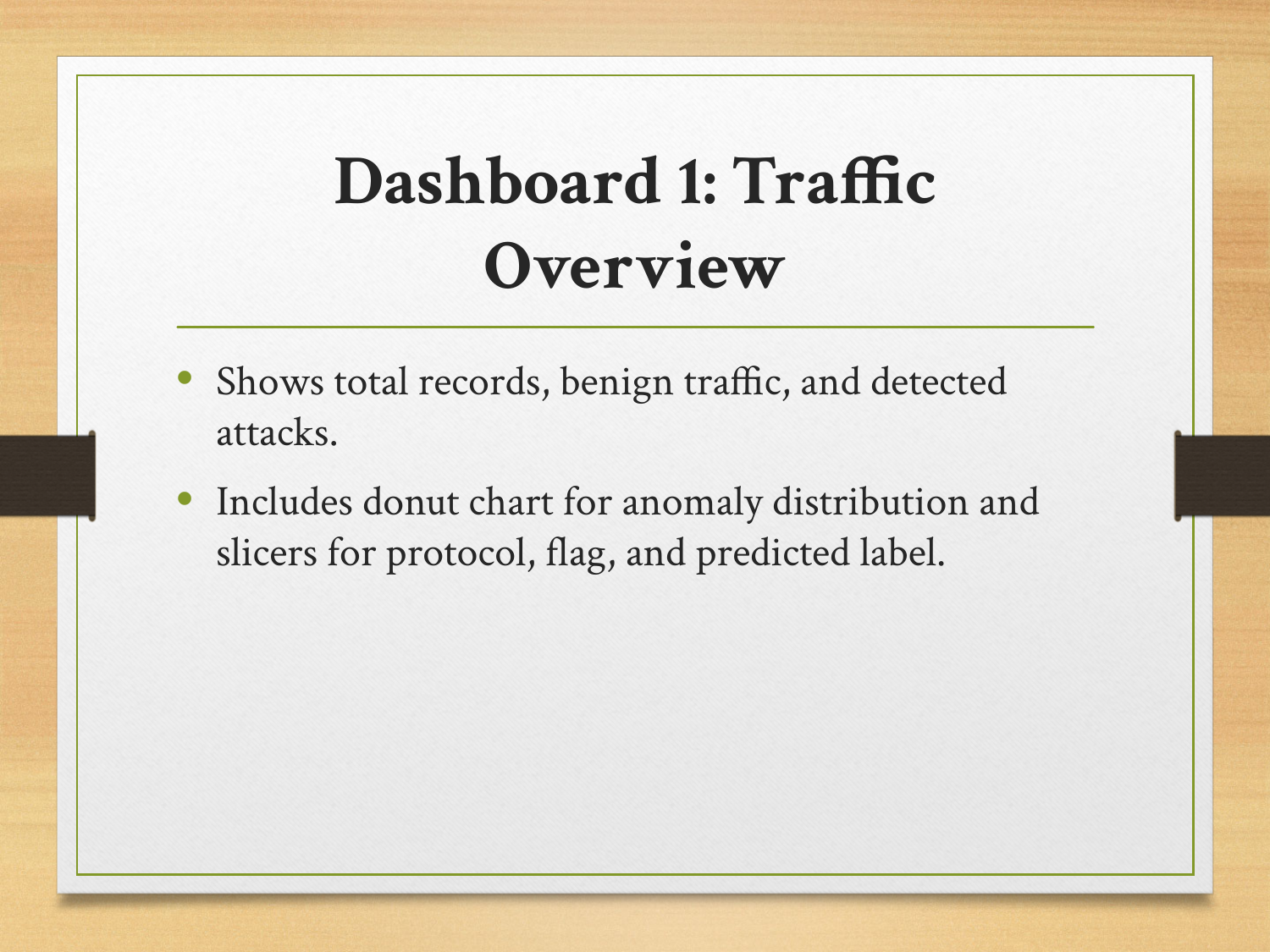

# Dashboard 1: Traffic Overview
Shows total records, benign traffic, and detected attacks.
Includes donut chart for anomaly distribution and slicers for protocol, flag, and predicted label.